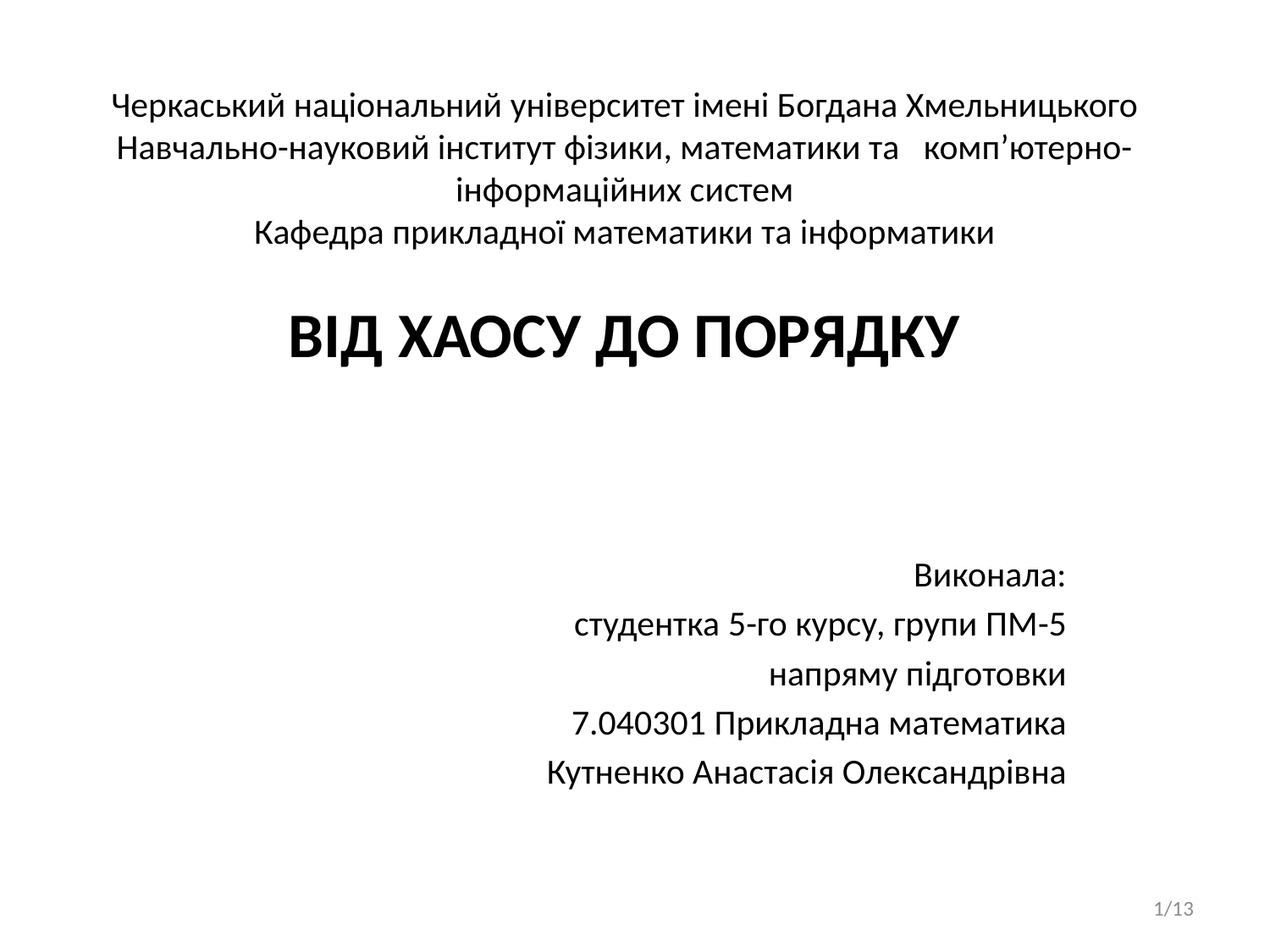

# Черкаський національний університет імені Богдана Хмельницького Навчально-науковий інститут фізики, математики та   комп’ютерно-інформаційних систем Кафедра прикладної математики та інформатики ВІД ХАОСУ ДО ПОРЯДКУ

Виконала:
студентка 5-го курсу, групи ПМ-5
напряму підготовки
7.040301 Прикладна математика
Кутненко Анастасія Олександрівна

1/13